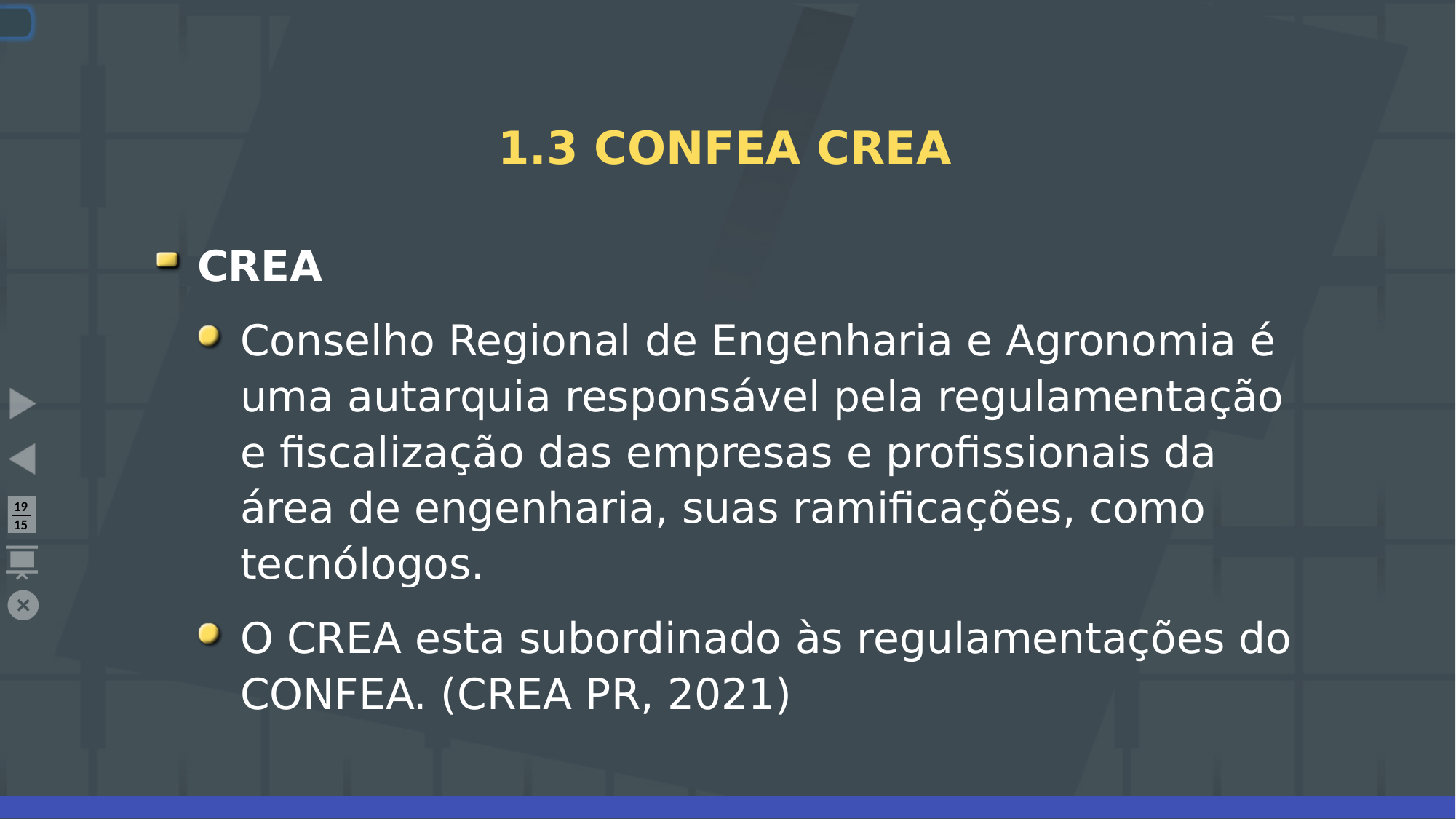

# 1.3 CONFEA CREA
CREA
Conselho Regional de Engenharia e Agronomia é uma autarquia responsável pela regulamentação e fiscalização das empresas e profissionais da área de engenharia, suas ramificações, como tecnólogos.
O CREA esta subordinado às regulamentações do CONFEA. (CREA PR, 2021)